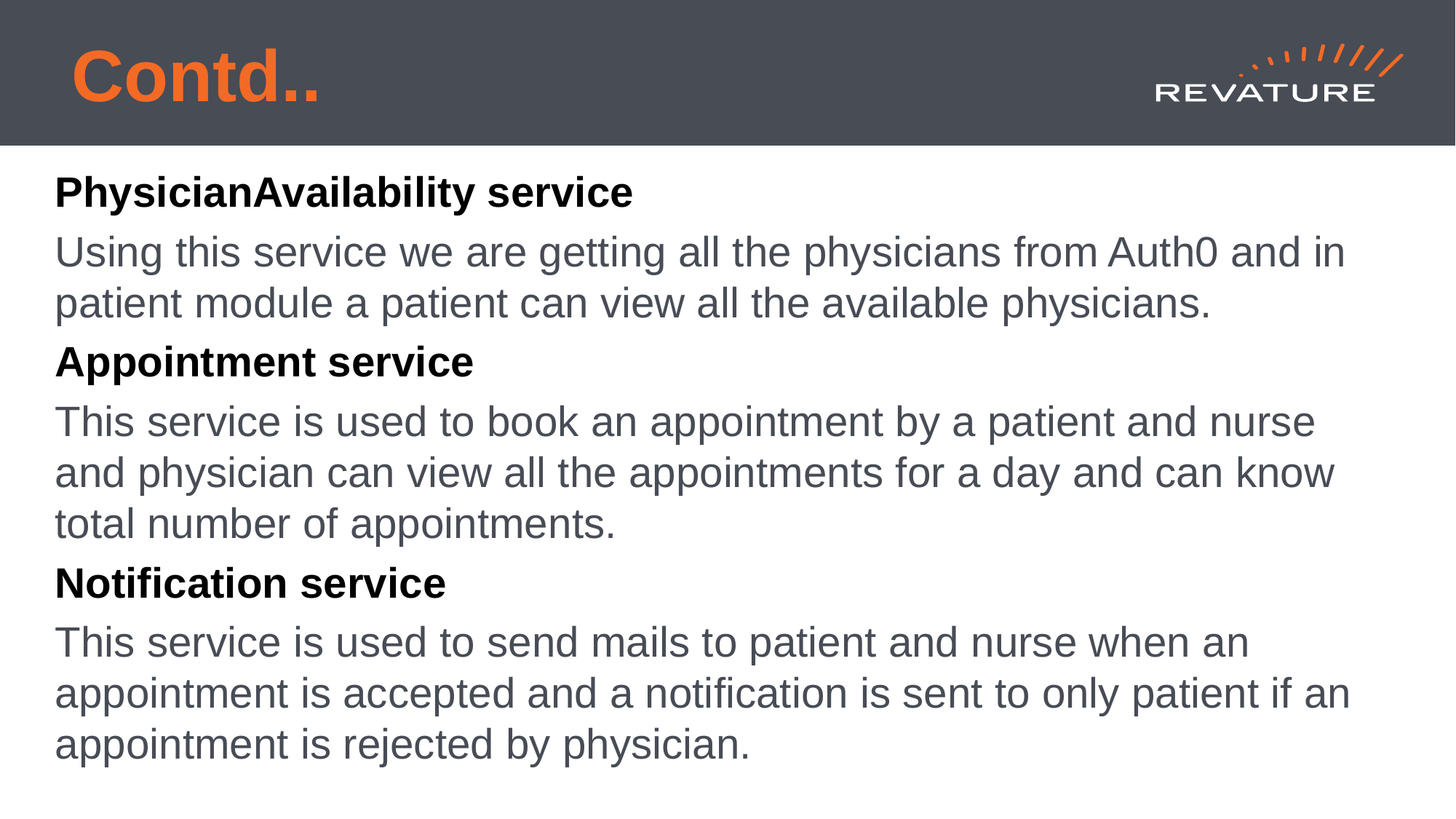

# Contd..
PhysicianAvailability service
Using this service we are getting all the physicians from Auth0 and in patient module a patient can view all the available physicians.
Appointment service
This service is used to book an appointment by a patient and nurse and physician can view all the appointments for a day and can know total number of appointments.
Notification service
This service is used to send mails to patient and nurse when an appointment is accepted and a notification is sent to only patient if an appointment is rejected by physician.